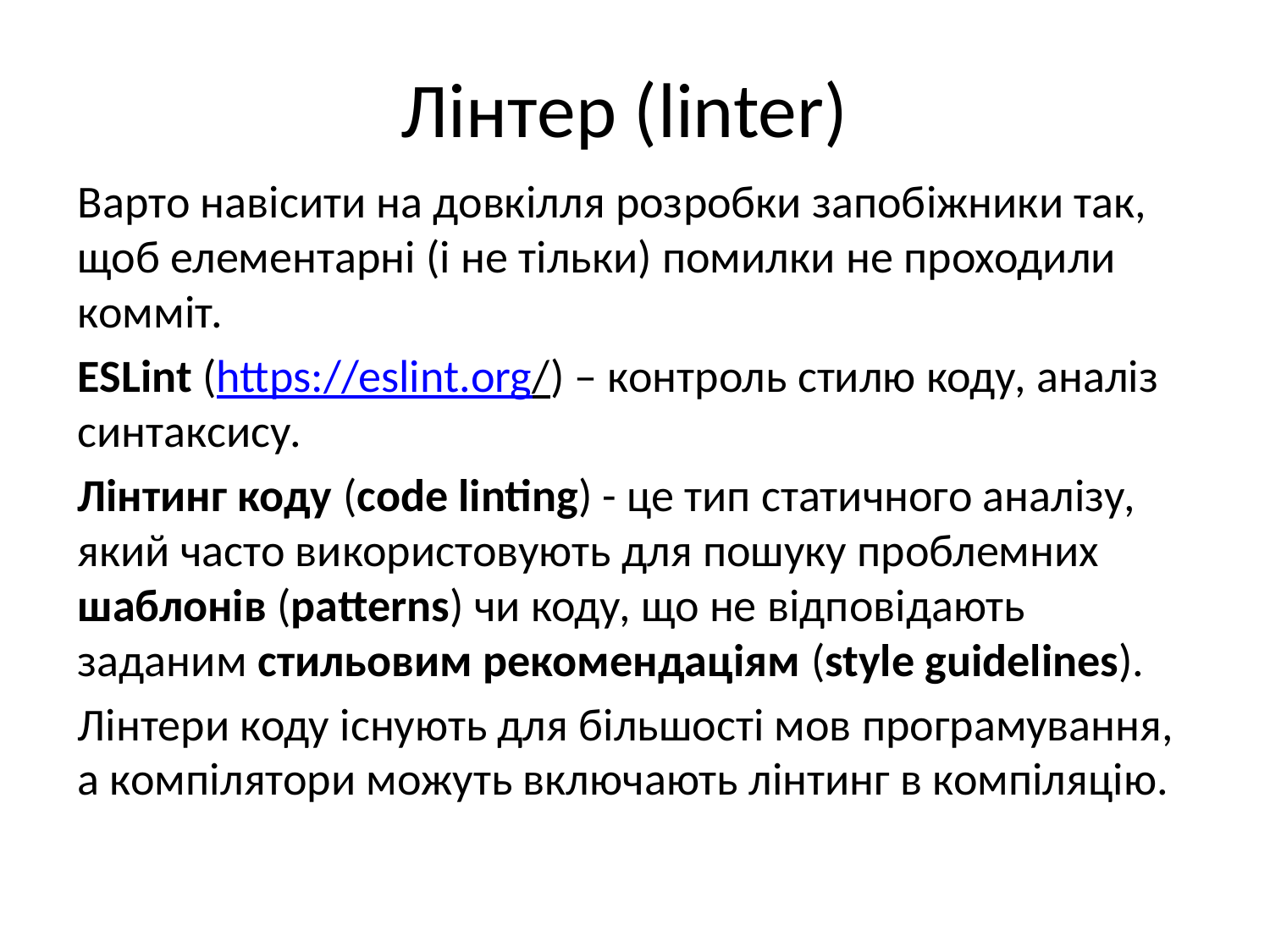

# Лінтер (linter)
Варто навісити на довкілля розробки запобіжники так, щоб елементарні (і не тільки) помилки не проходили комміт.
ESLint (https://eslint.org/) – контроль стилю коду, аналіз синтаксису.
Лінтинг коду (code linting) - це тип статичного аналізу, який часто використовують для пошуку проблемних шаблонів (patterns) чи коду, що не відповідають заданим стильовим рекомендаціям (style guidelines).
Лінтери коду існують для більшості мов програмування, а компілятори можуть включають лінтинг в компіляцію.